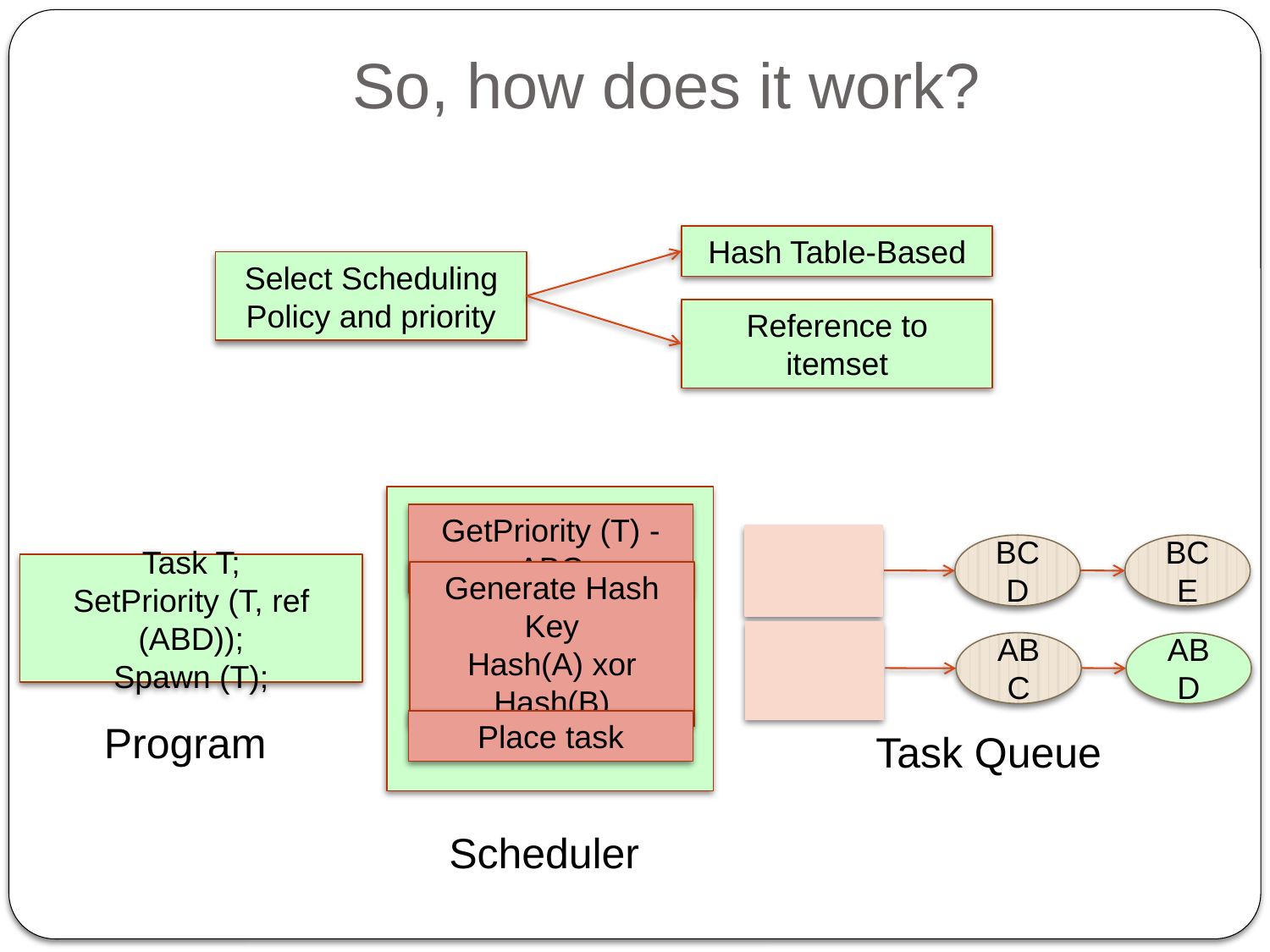

# So, how does it work?
Hash Table-Based
Select Scheduling Policy and priority
Reference to itemset

GetPriority (T) - ABC
Generate Hash Key
Hash(A) xor Hash(B)
Place task
Scheduler

BCD
BCE

ABC
ABD
Task Queue
Task T;
SetPriority (T, ref (ABD));
Spawn (T);
Program